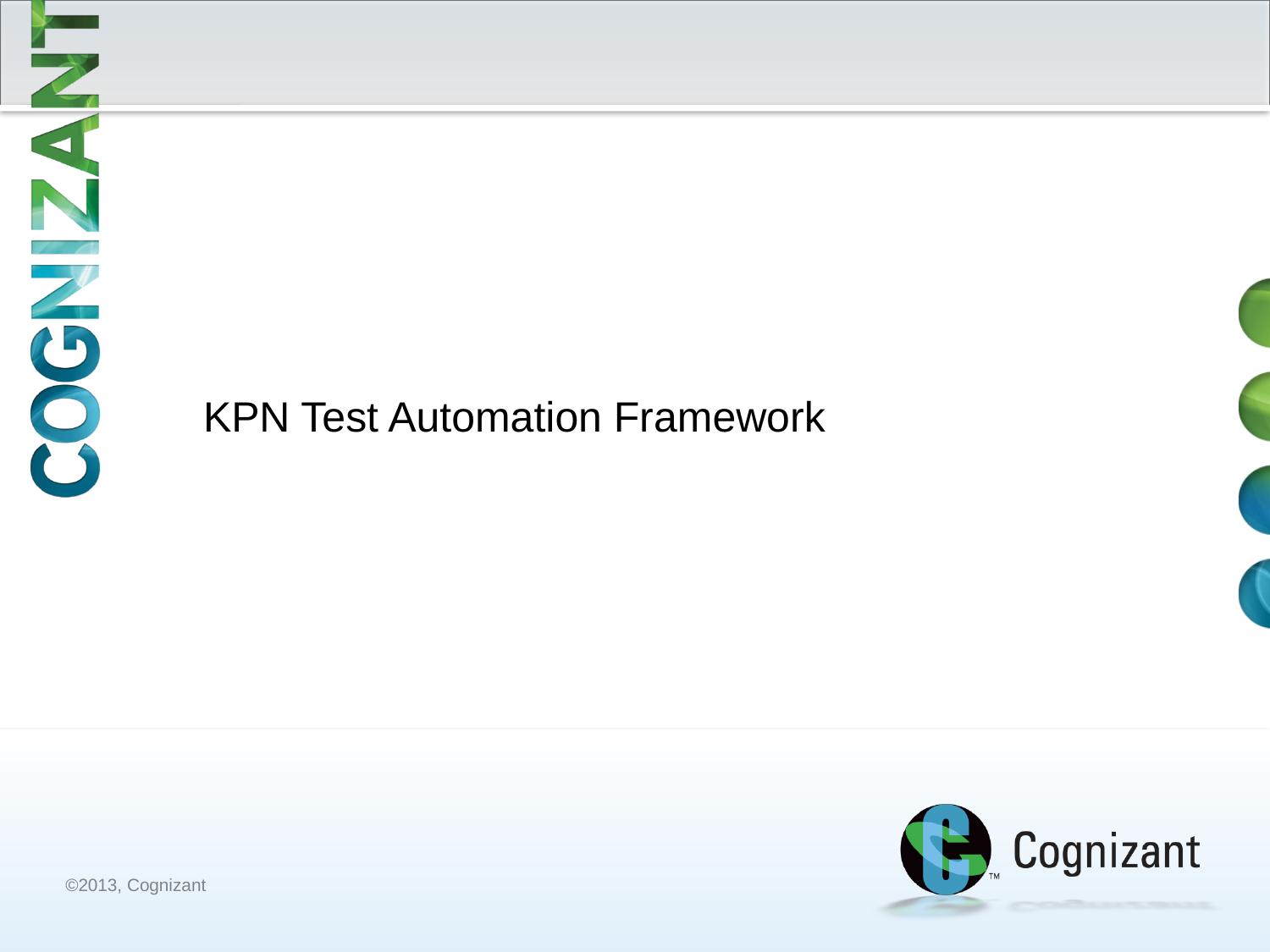

# KPN Test Automation Framework
©2013, Cognizant